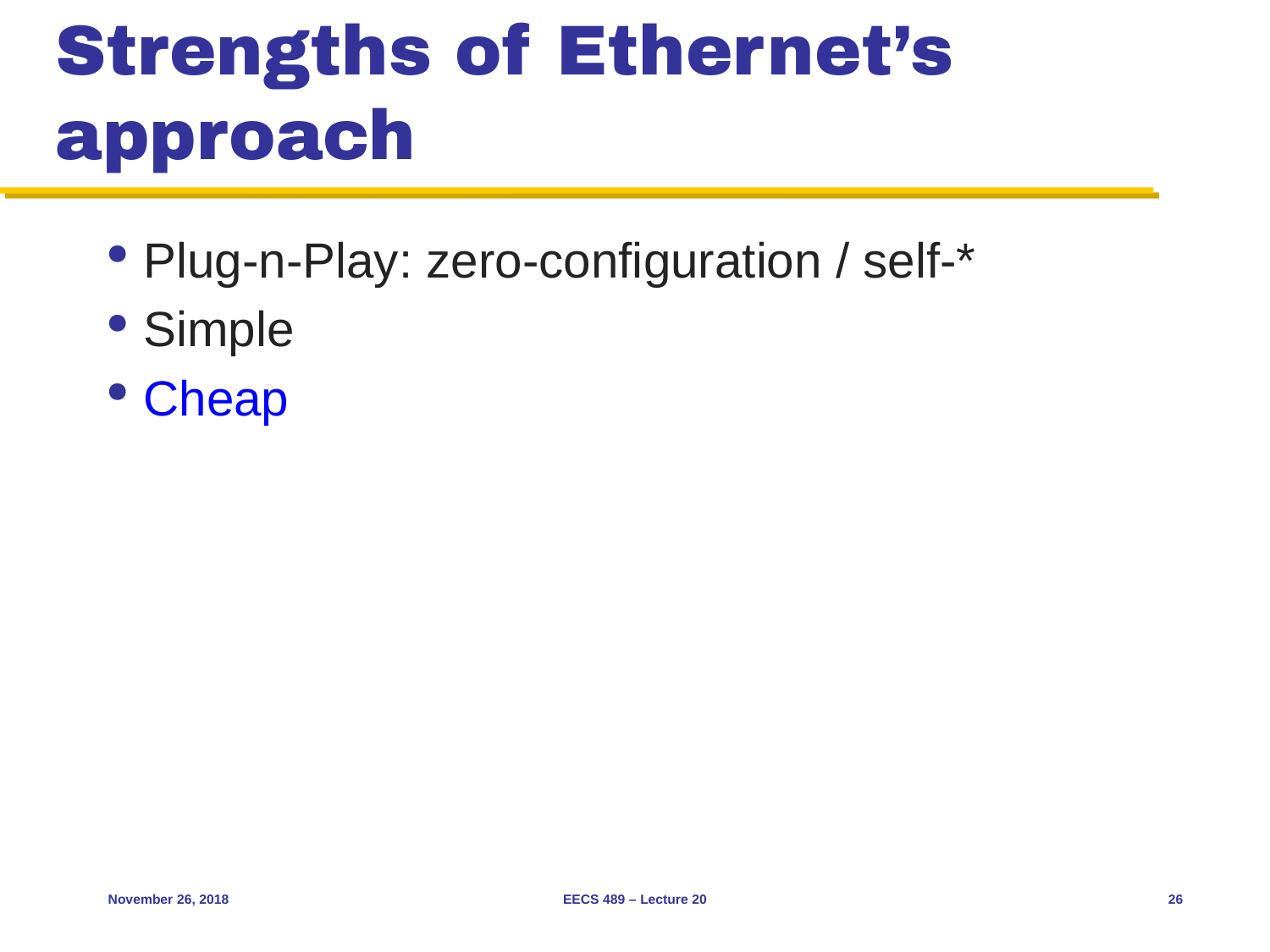

# Strengths of Ethernet’s approach
Plug-n-Play: zero-configuration / self-*
Simple
Cheap

November 26, 2018
EECS 489 – Lecture 20
26